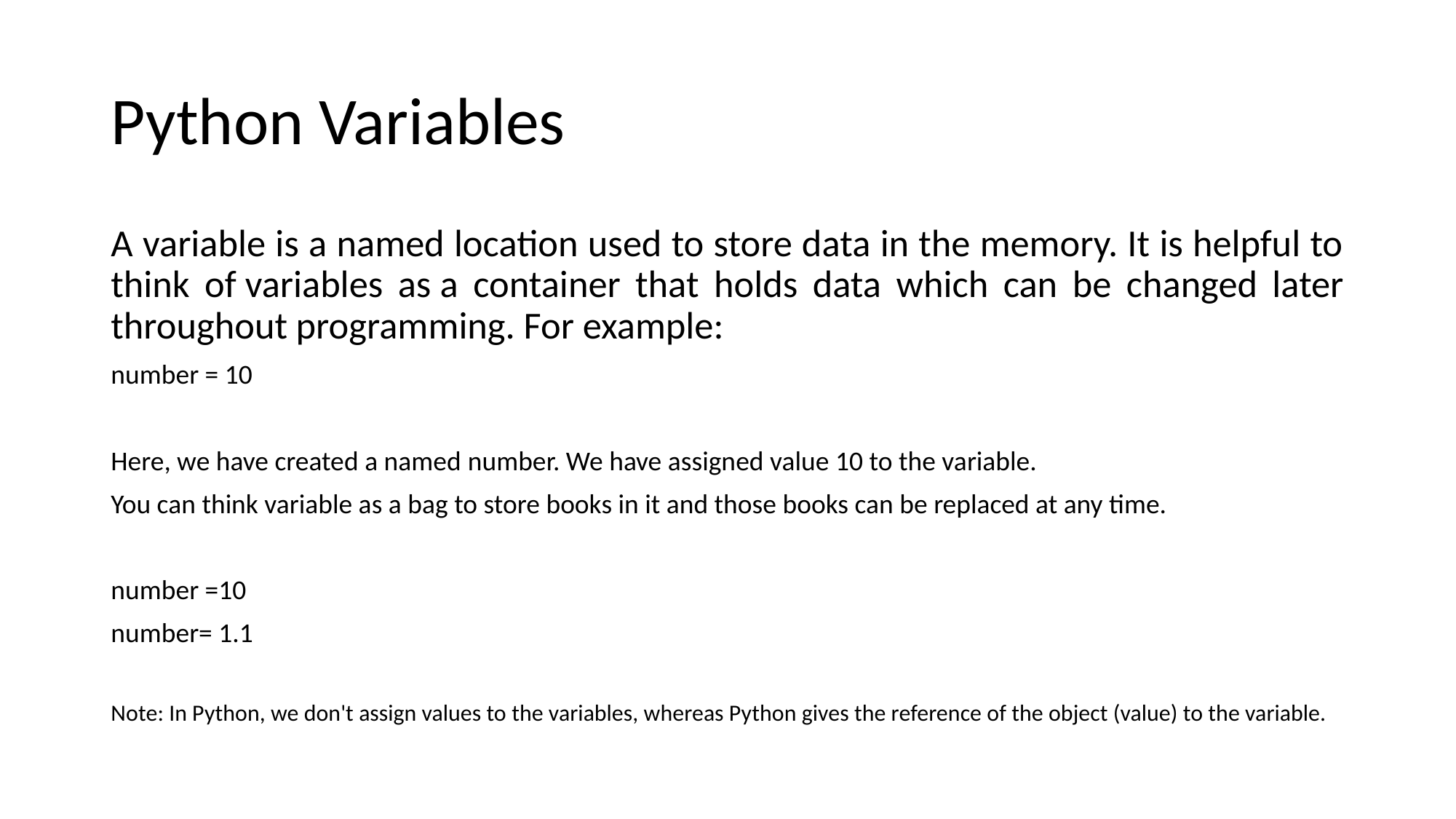

# Python Variables
A variable is a named location used to store data in the memory. It is helpful to think of variables as a container that holds data which can be changed later throughout programming. For example:
number = 10

Here, we have created a named number. We have assigned value 10 to the variable.
You can think variable as a bag to store books in it and those books can be replaced at any time.

number =10
number= 1.1

Note: In Python, we don't assign values to the variables, whereas Python gives the reference of the object (value) to the variable.